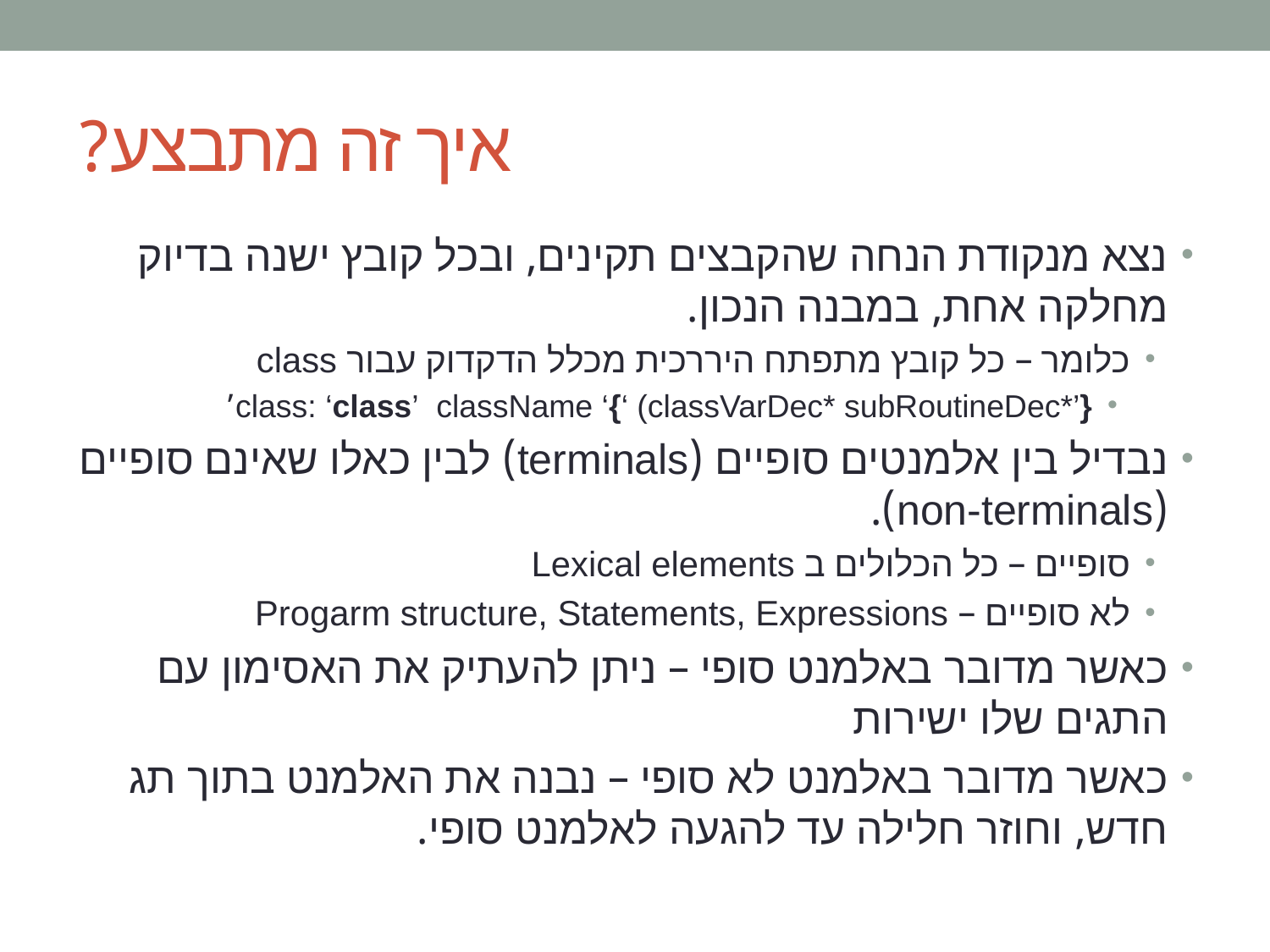

# איך זה מתבצע?
נצא מנקודת הנחה שהקבצים תקינים, ובכל קובץ ישנה בדיוק מחלקה אחת, במבנה הנכון.
כלומר – כל קובץ מתפתח היררכית מכלל הדקדוק עבור class
class: ‘class’  className ‘{‘ (classVarDec* subRoutineDec*’}’
נבדיל בין אלמנטים סופיים (terminals) לבין כאלו שאינם סופיים (non-terminals).
סופיים – כל הכלולים ב Lexical elements
לא סופיים – Progarm structure, Statements, Expressions
כאשר מדובר באלמנט סופי – ניתן להעתיק את האסימון עם התגים שלו ישירות
כאשר מדובר באלמנט לא סופי – נבנה את האלמנט בתוך תג חדש, וחוזר חלילה עד להגעה לאלמנט סופי.